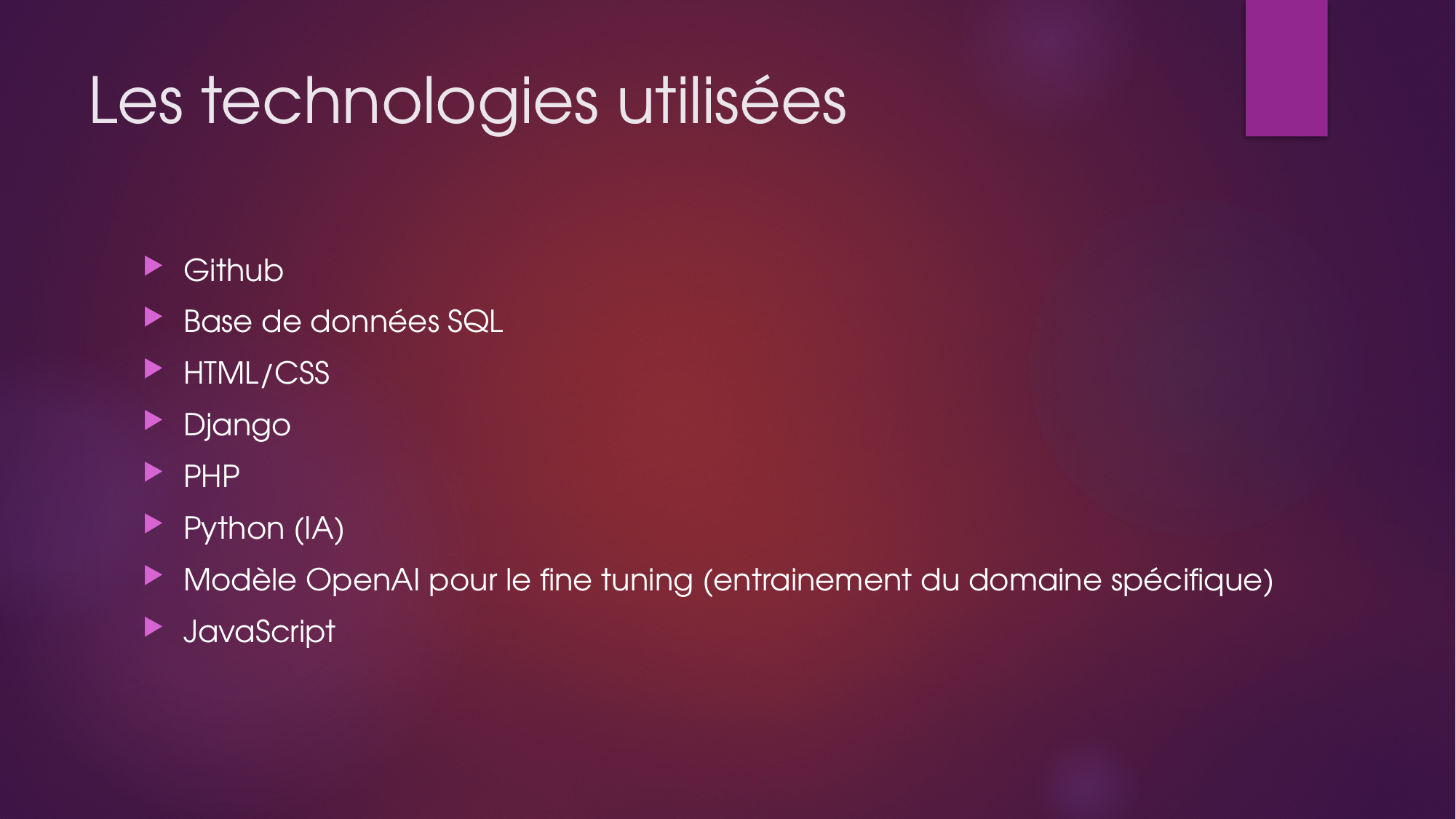

# Les technologies utilisées
Github
Base de données SQL
HTML/CSS
Django
PHP
Python (IA)
Modèle OpenAI pour le fine tuning (entrainement du domaine spécifique)
JavaScript